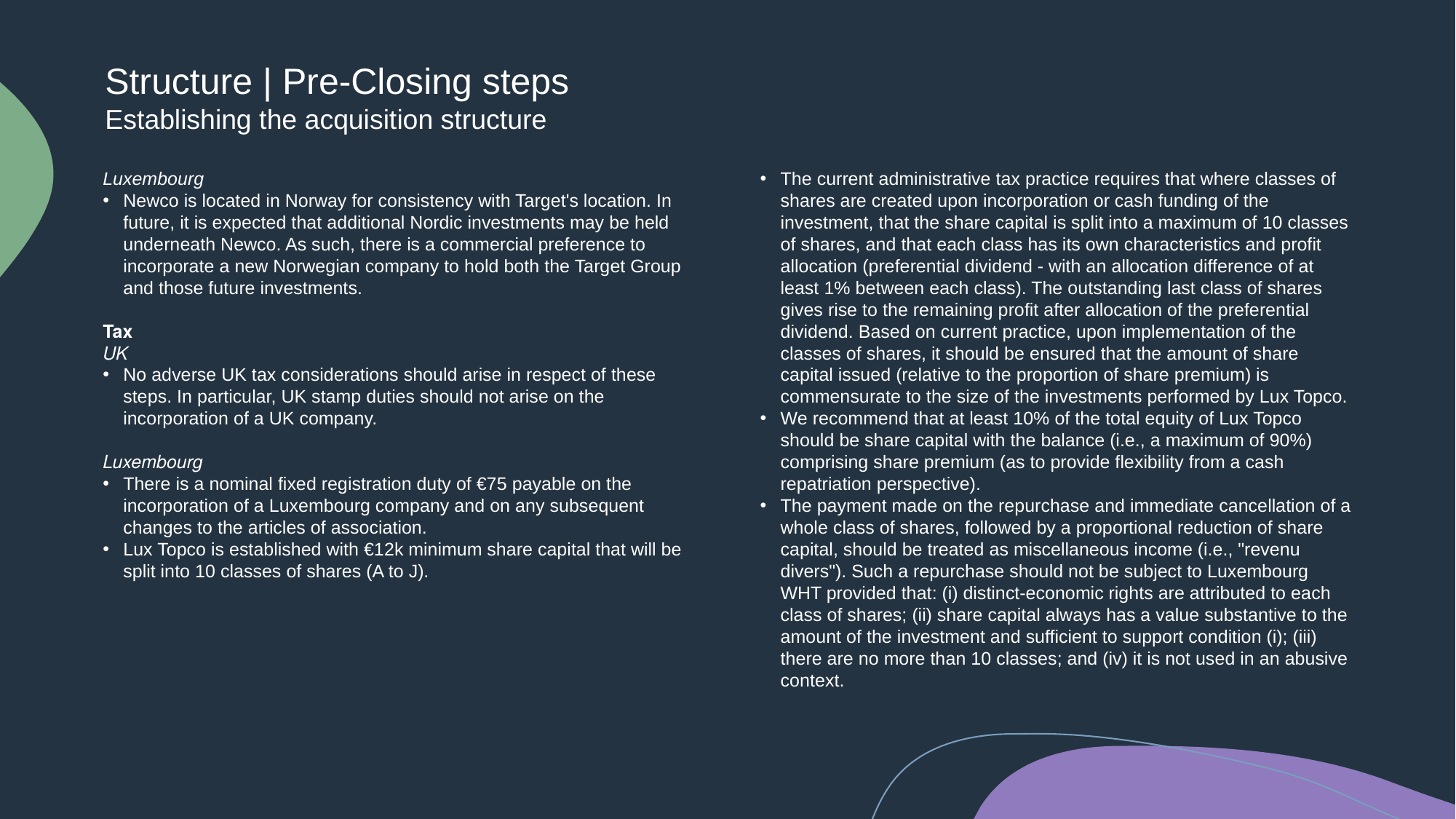

Structure | Pre-Closing steps
Establishing the acquisition structure
Luxembourg
Newco is located in Norway for consistency with Target's location. In future, it is expected that additional Nordic investments may be held underneath Newco. As such, there is a commercial preference to incorporate a new Norwegian company to hold both the Target Group and those future investments.

Tax
UK
No adverse UK tax considerations should arise in respect of these steps. In particular, UK stamp duties should not arise on the incorporation of a UK company.

Luxembourg
﻿﻿There is a nominal fixed registration duty of €75 payable on the incorporation of a Luxembourg company and on any subsequent changes to the articles of association.
﻿﻿Lux Topco is established with €12k minimum share capital that will be split into 10 classes of shares (A to J).

﻿﻿The current administrative tax practice requires that where classes of shares are created upon incorporation or cash funding of the investment, that the share capital is split into a maximum of 10 classes of shares, and that each class has its own characteristics and profit allocation (preferential dividend - with an allocation difference of at least 1% between each class). The outstanding last class of shares gives rise to the remaining profit after allocation of the preferential dividend. Based on current practice, upon implementation of the classes of shares, it should be ensured that the amount of share capital issued (relative to the proportion of share premium) is commensurate to the size of the investments performed by Lux Topco.
We recommend that at least 10% of the total equity of Lux Topco should be share capital with the balance (i.e., a maximum of 90%) comprising share premium (as to provide flexibility from a cash repatriation perspective).
﻿﻿The payment made on the repurchase and immediate cancellation of a whole class of shares, followed by a proportional reduction of share capital, should be treated as miscellaneous income (i.e., "revenu divers"). Such a repurchase should not be subject to Luxembourg WHT provided that: (i) distinct-economic rights are attributed to each class of shares; (ii) share capital always has a value substantive to the amount of the investment and sufficient to support condition (i); (iii) there are no more than 10 classes; and (iv) it is not used in an abusive context.